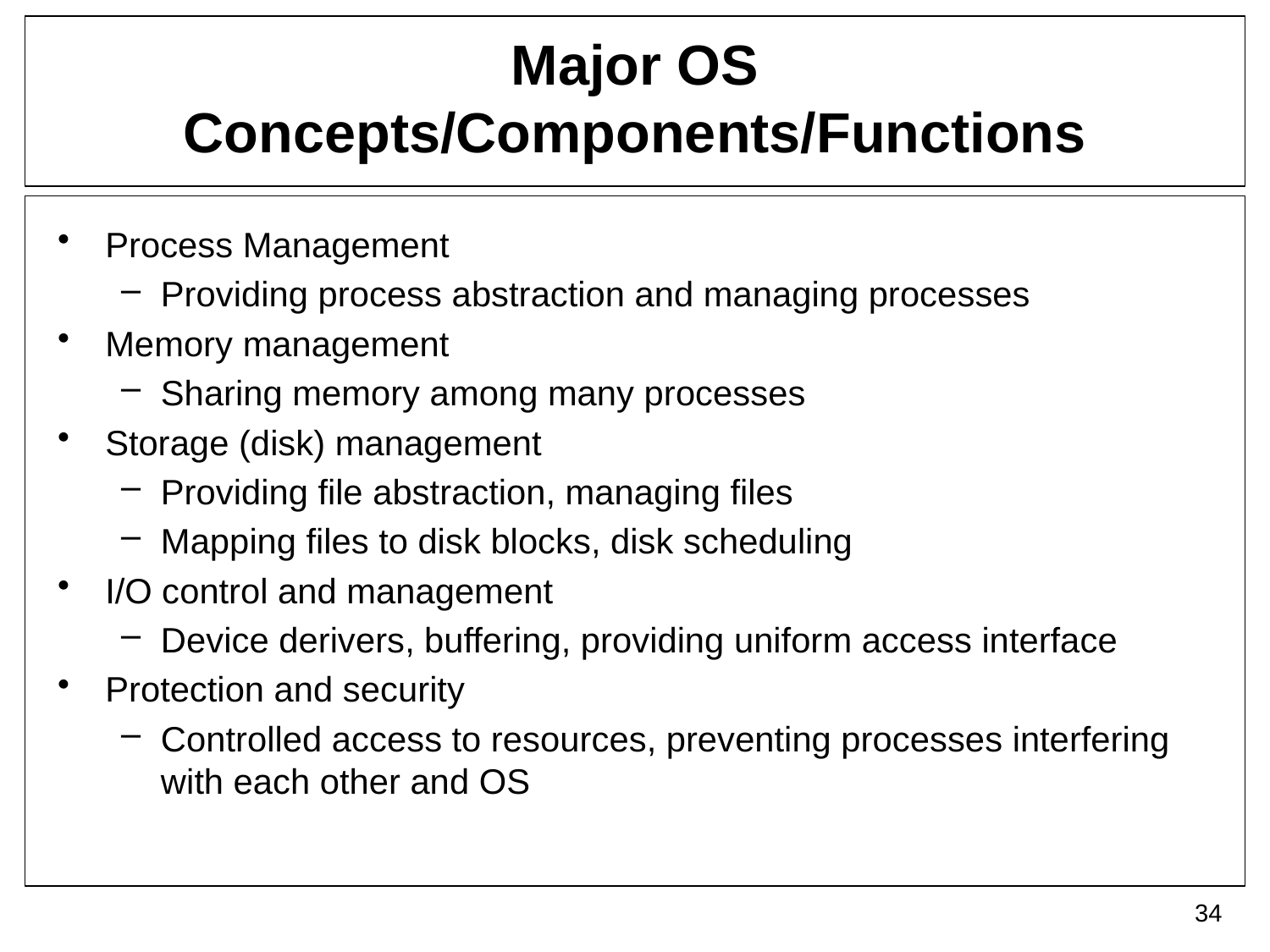

# Major OS Concepts/Components/Functions
Process Management
Providing process abstraction and managing processes
Memory management
Sharing memory among many processes
Storage (disk) management
Providing file abstraction, managing files
Mapping files to disk blocks, disk scheduling
I/O control and management
Device derivers, buffering, providing uniform access interface
Protection and security
Controlled access to resources, preventing processes interfering with each other and OS
34